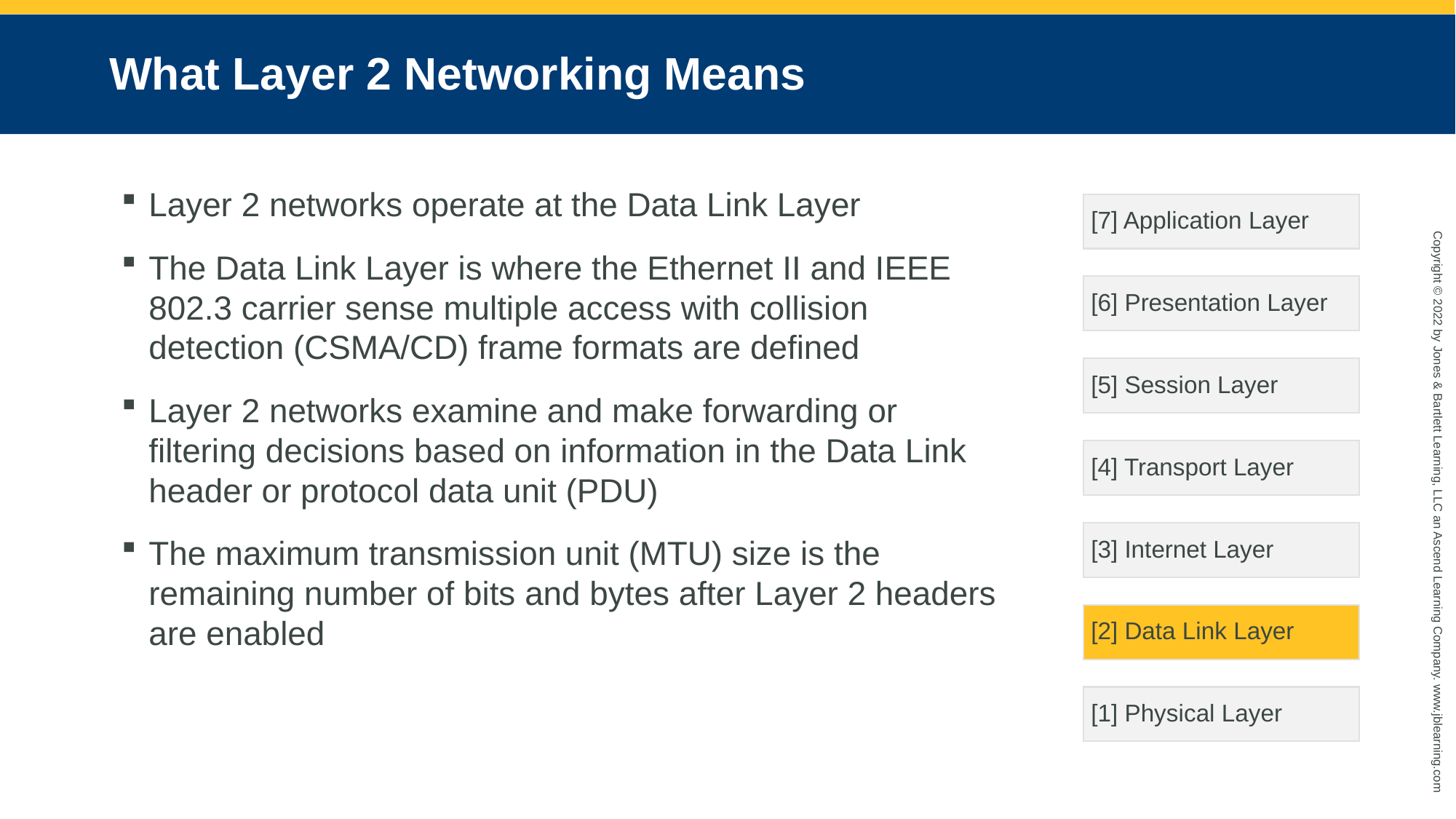

# What Layer 2 Networking Means
[7] Application Layer
[6] Presentation Layer
[5] Session Layer
[4] Transport Layer
[3] Internet Layer
[2] Data Link Layer
[1] Physical Layer
Layer 2 networks operate at the Data Link Layer
The Data Link Layer is where the Ethernet II and IEEE 802.3 carrier sense multiple access with collision detection (CSMA/CD) frame formats are defined
Layer 2 networks examine and make forwarding or filtering decisions based on information in the Data Link header or protocol data unit (PDU)
The maximum transmission unit (MTU) size is the remaining number of bits and bytes after Layer 2 headers are enabled